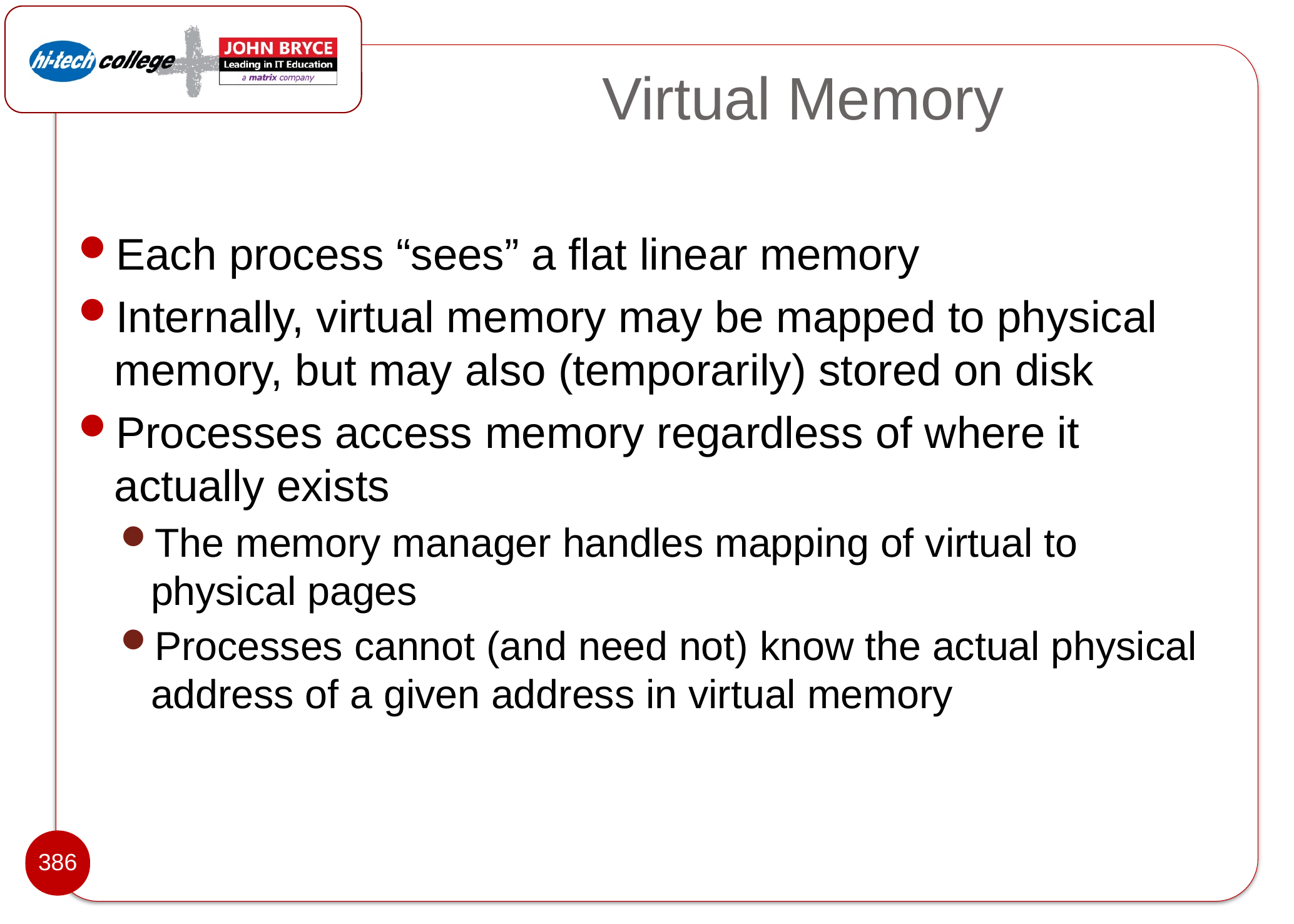

# Virtual Memory
Each process “sees” a flat linear memory
Internally, virtual memory may be mapped to physical memory, but may also (temporarily) stored on disk
Processes access memory regardless of where it actually exists
The memory manager handles mapping of virtual to physical pages
Processes cannot (and need not) know the actual physical address of a given address in virtual memory

386